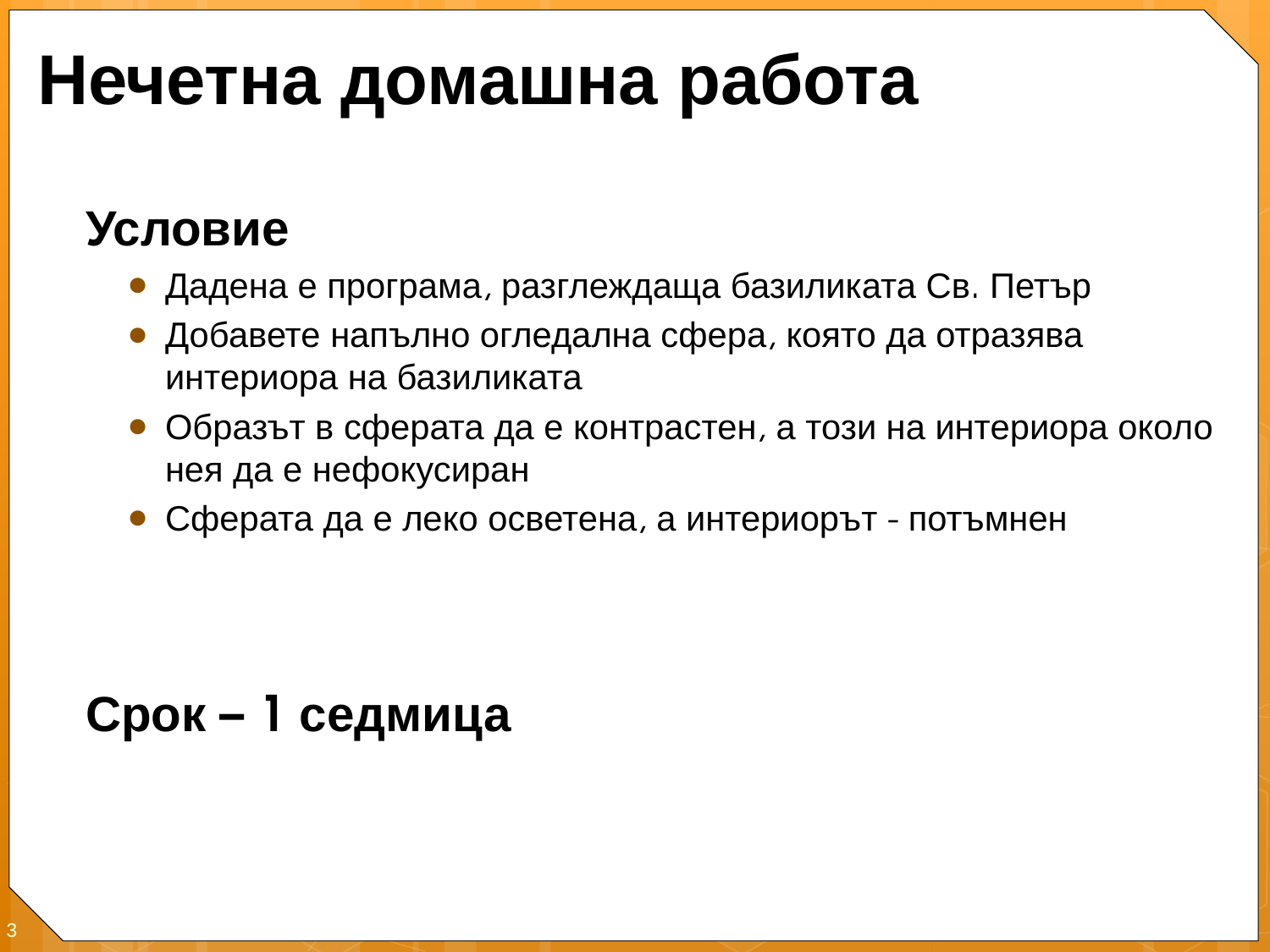

# Нечетна домашна работа
Условие
Дадена е програма, разглеждаща базиликата Св. Петър
Добавете напълно огледална сфера, която да отразява интериора на базиликата
Образът в сферата да е контрастен, а този на интериора около нея да е нефокусиран
Сферата да е леко осветена, а интериорът - потъмнен

Срок – 1 седмица